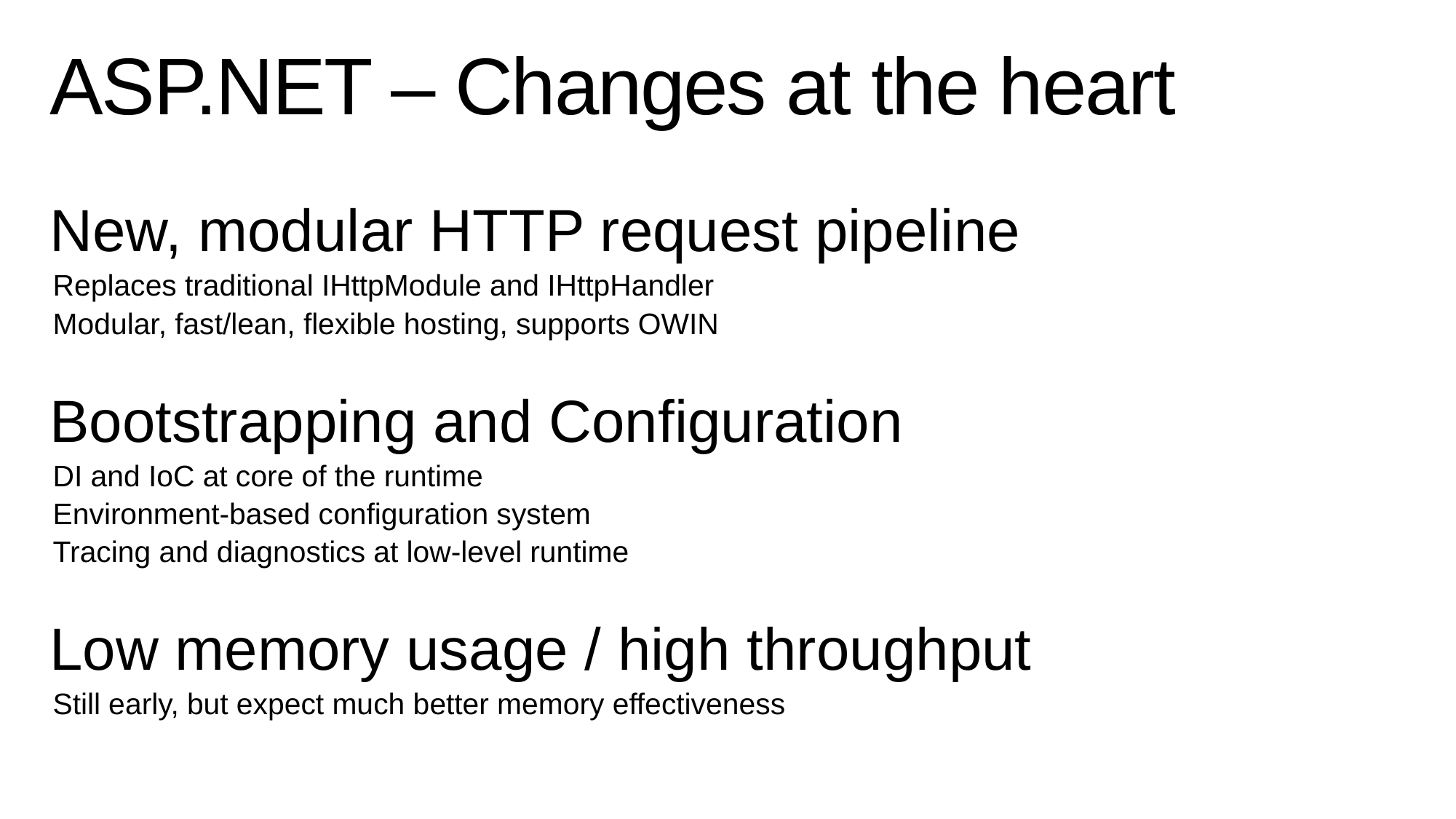

# ASP.NET – Changes at the heart

New, modular HTTP request pipeline
Replaces traditional IHttpModule and IHttpHandler
Modular, fast/lean, flexible hosting, supports OWIN

Bootstrapping and Configuration
DI and IoC at core of the runtime
Environment-based configuration system
Tracing and diagnostics at low-level runtime

Low memory usage / high throughput
Still early, but expect much better memory effectiveness